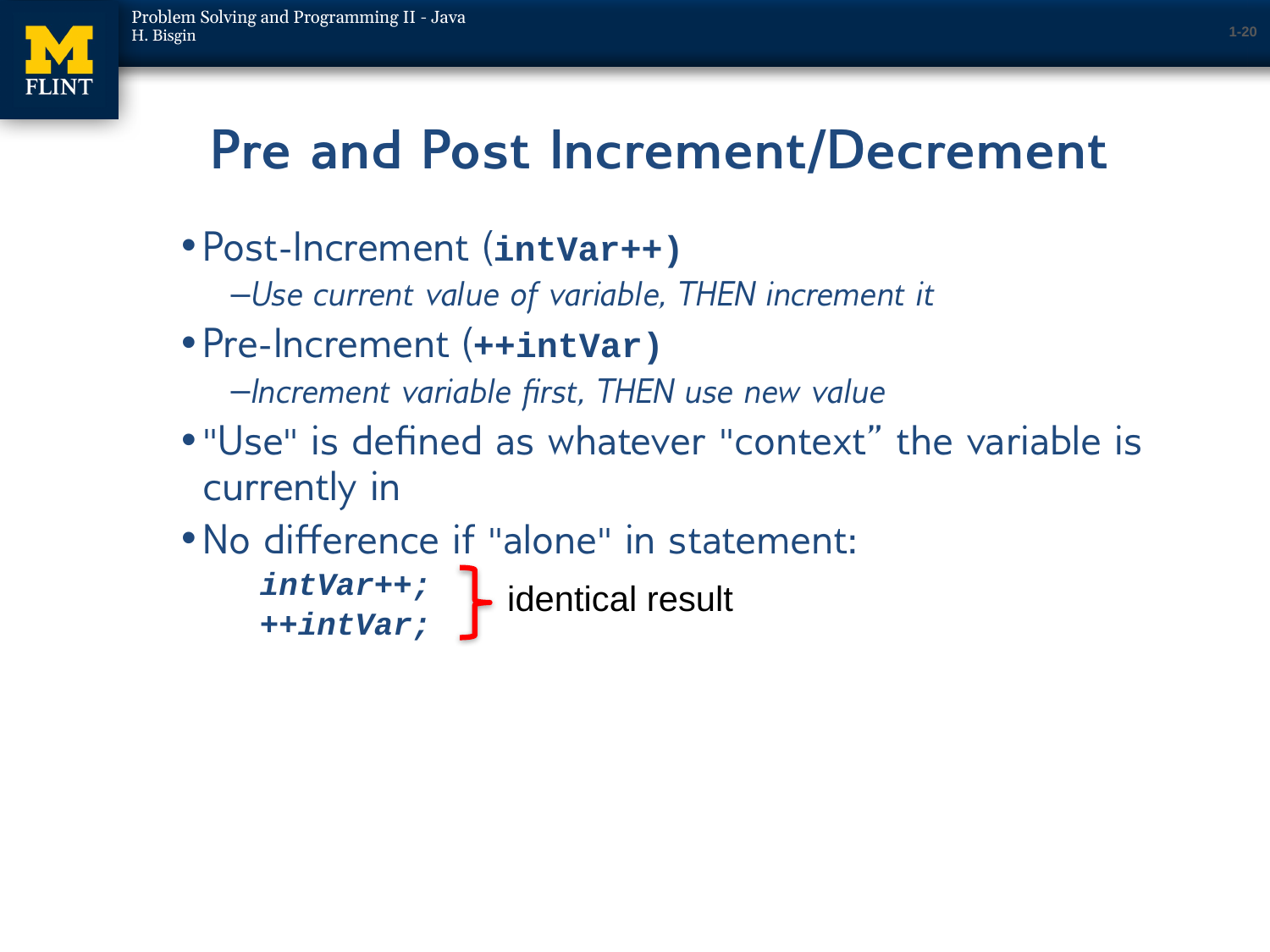

1-20
# Pre and Post Increment/Decrement
Post-Increment (intVar++)
Use current value of variable, THEN increment it
Pre-Increment (++intVar)
Increment variable first, THEN use new value
"Use" is defined as whatever "context” the variable is currently in
No difference if "alone" in statement:
intVar++;
++intVar;

identical result